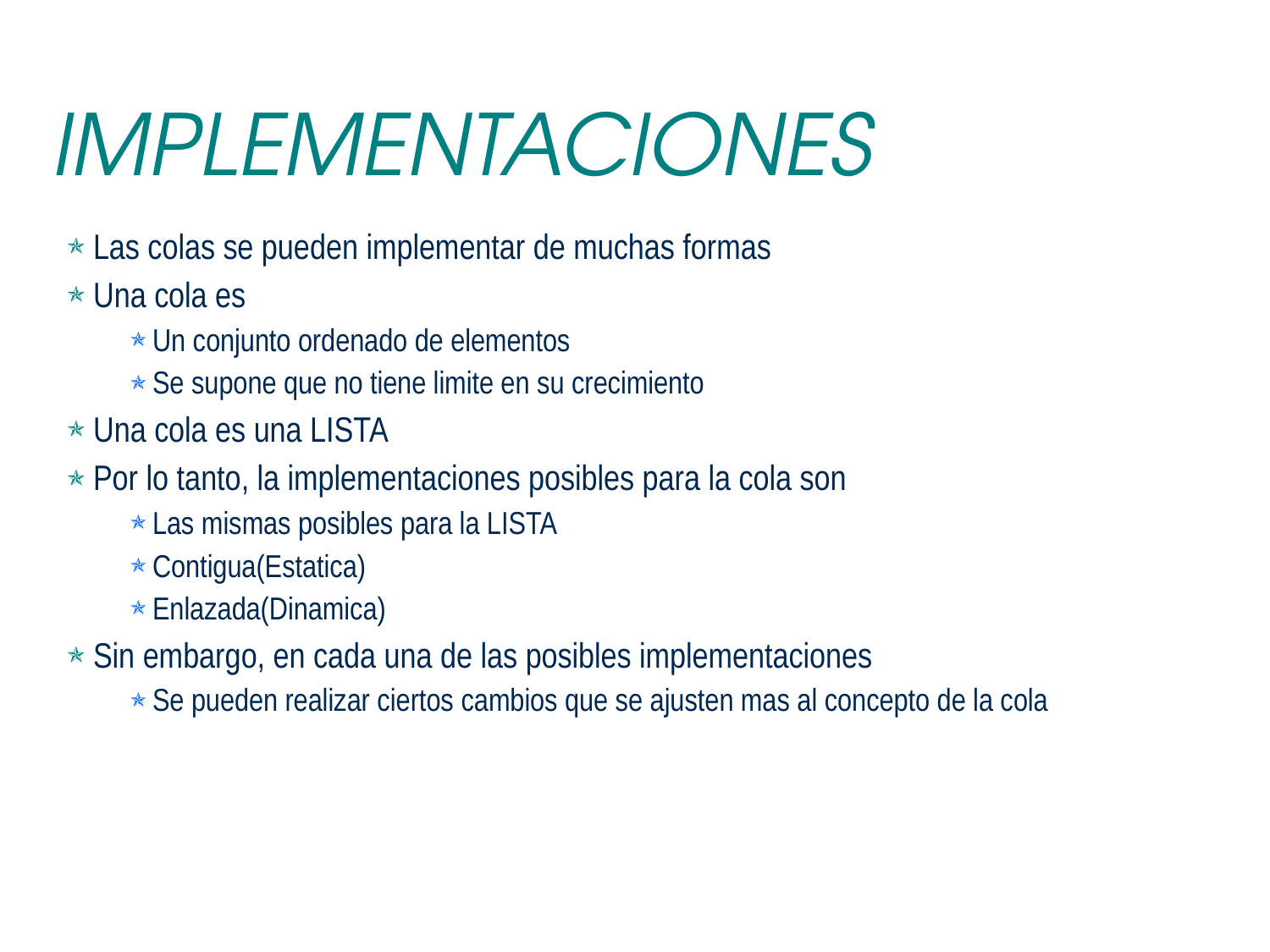

IMPLEMENTACIONES
Las colas se pueden implementar de muchas formas
Una cola es
Un conjunto ordenado de elementos
Se supone que no tiene limite en su crecimiento
Una cola es una LISTA
Por lo tanto, la implementaciones posibles para la cola son
Las mismas posibles para la LISTA
Contigua(Estatica)
Enlazada(Dinamica)
Sin embargo, en cada una de las posibles implementaciones
Se pueden realizar ciertos cambios que se ajusten mas al concepto de la cola